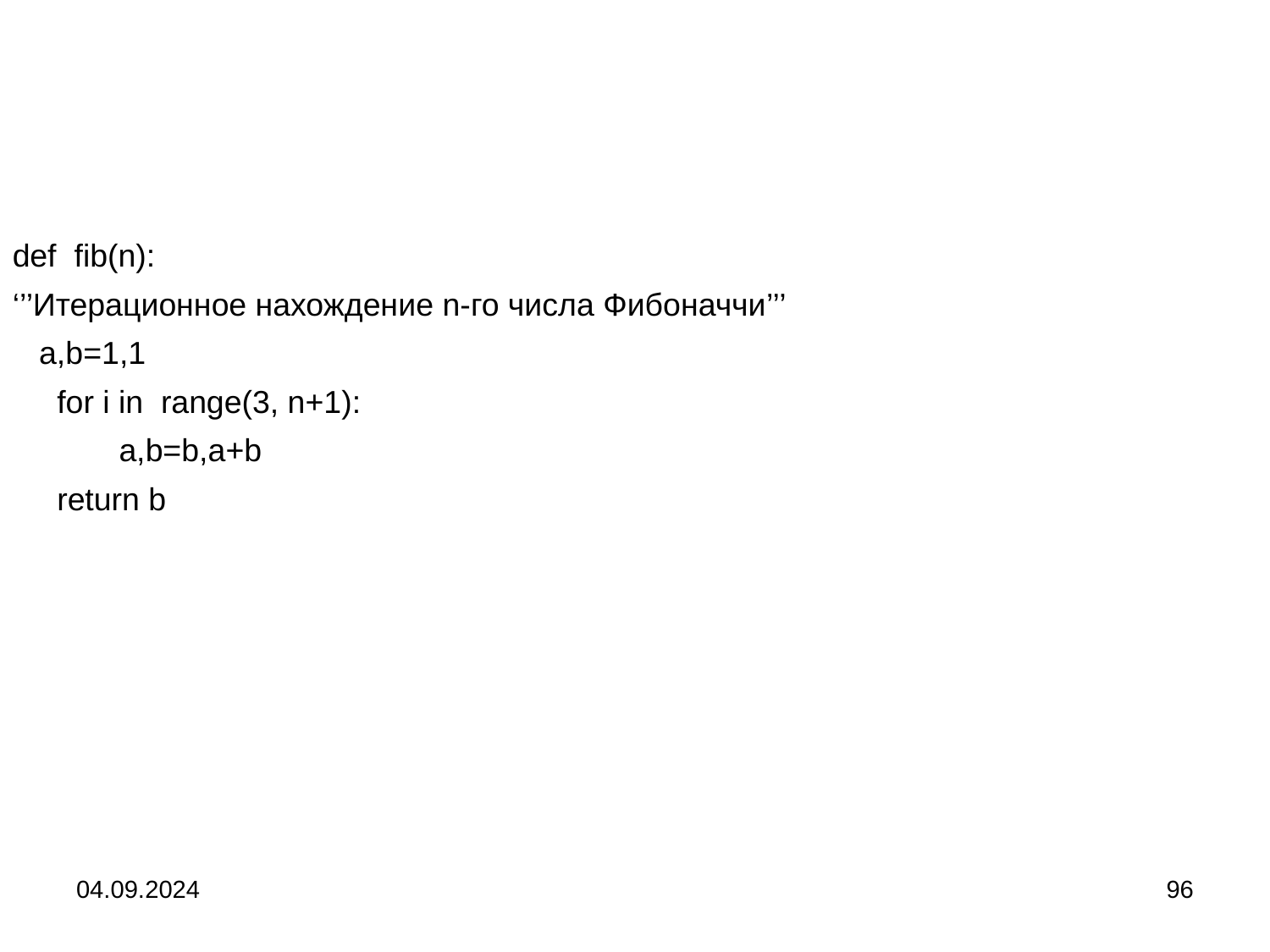

def  fib(n):
‘’’Итерационное нахождение n-го числа Фибоначчи’’’
   a,b=1,1
     for i in  range(3, n+1):
            a,b=b,a+b
     return b
04.09.2024
96